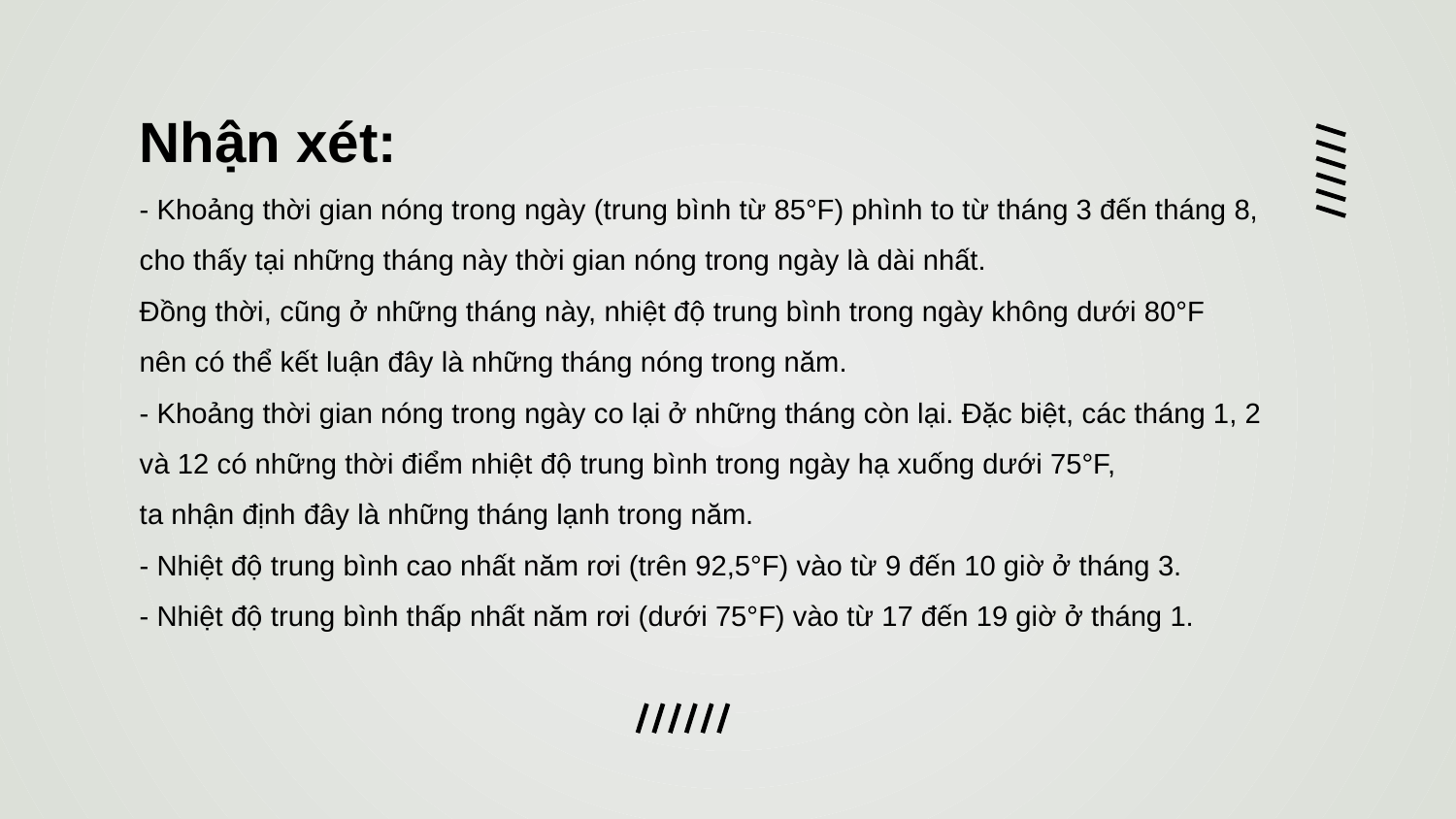

Nhận xét:
- Khoảng thời gian nóng trong ngày (trung bình từ 85°F) phình to từ tháng 3 đến tháng 8,
cho thấy tại những tháng này thời gian nóng trong ngày là dài nhất.
Đồng thời, cũng ở những tháng này, nhiệt độ trung bình trong ngày không dưới 80°F
nên có thể kết luận đây là những tháng nóng trong năm.
- Khoảng thời gian nóng trong ngày co lại ở những tháng còn lại. Đặc biệt, các tháng 1, 2
và 12 có những thời điểm nhiệt độ trung bình trong ngày hạ xuống dưới 75°F,
ta nhận định đây là những tháng lạnh trong năm.
- Nhiệt độ trung bình cao nhất năm rơi (trên 92,5°F) vào từ 9 đến 10 giờ ở tháng 3.
- Nhiệt độ trung bình thấp nhất năm rơi (dưới 75°F) vào từ 17 đến 19 giờ ở tháng 1.